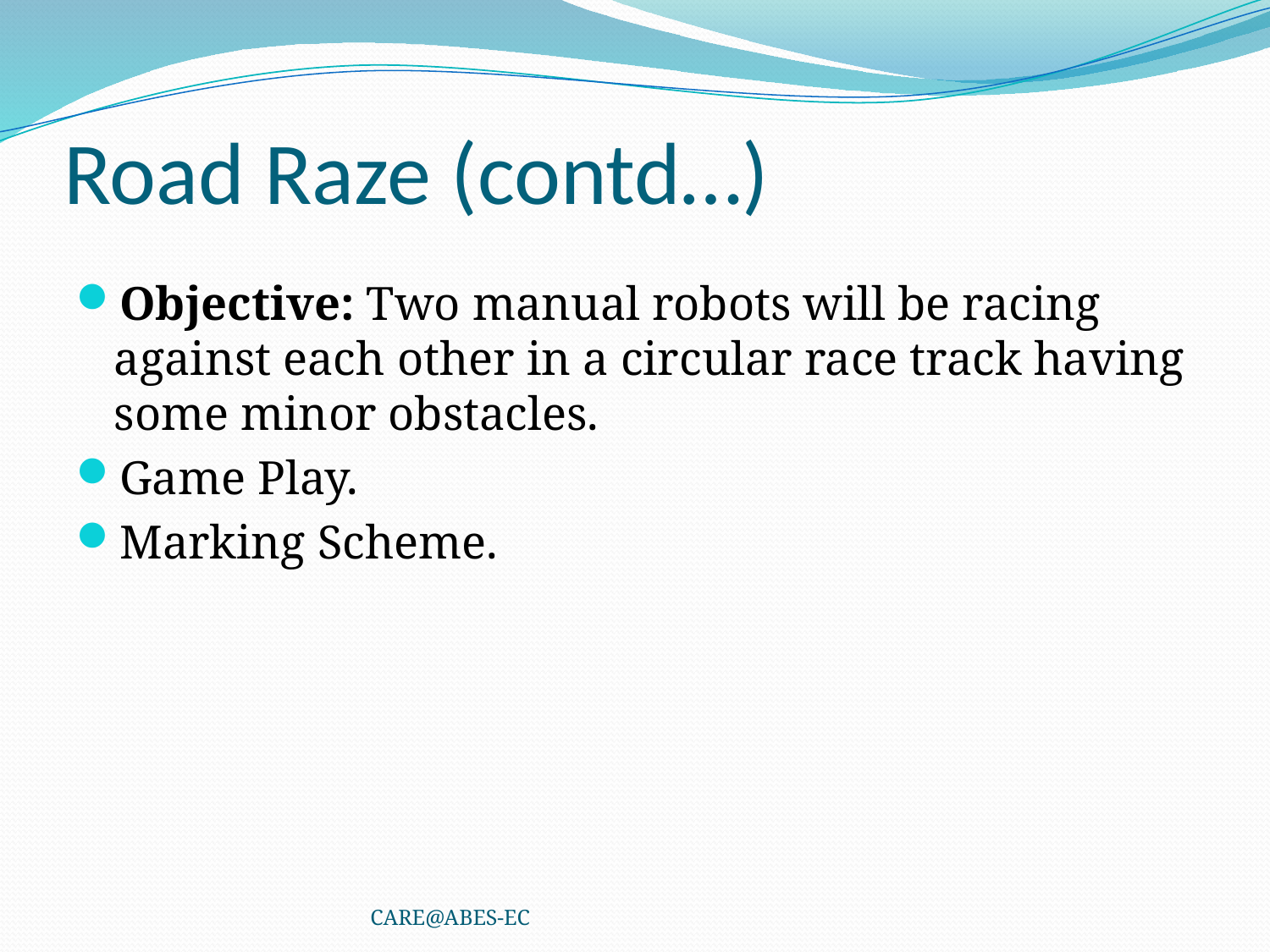

# Road Raze (contd…)
Objective: Two manual robots will be racing against each other in a circular race track having some minor obstacles.
Game Play.
Marking Scheme.
CARE@ABES-EC